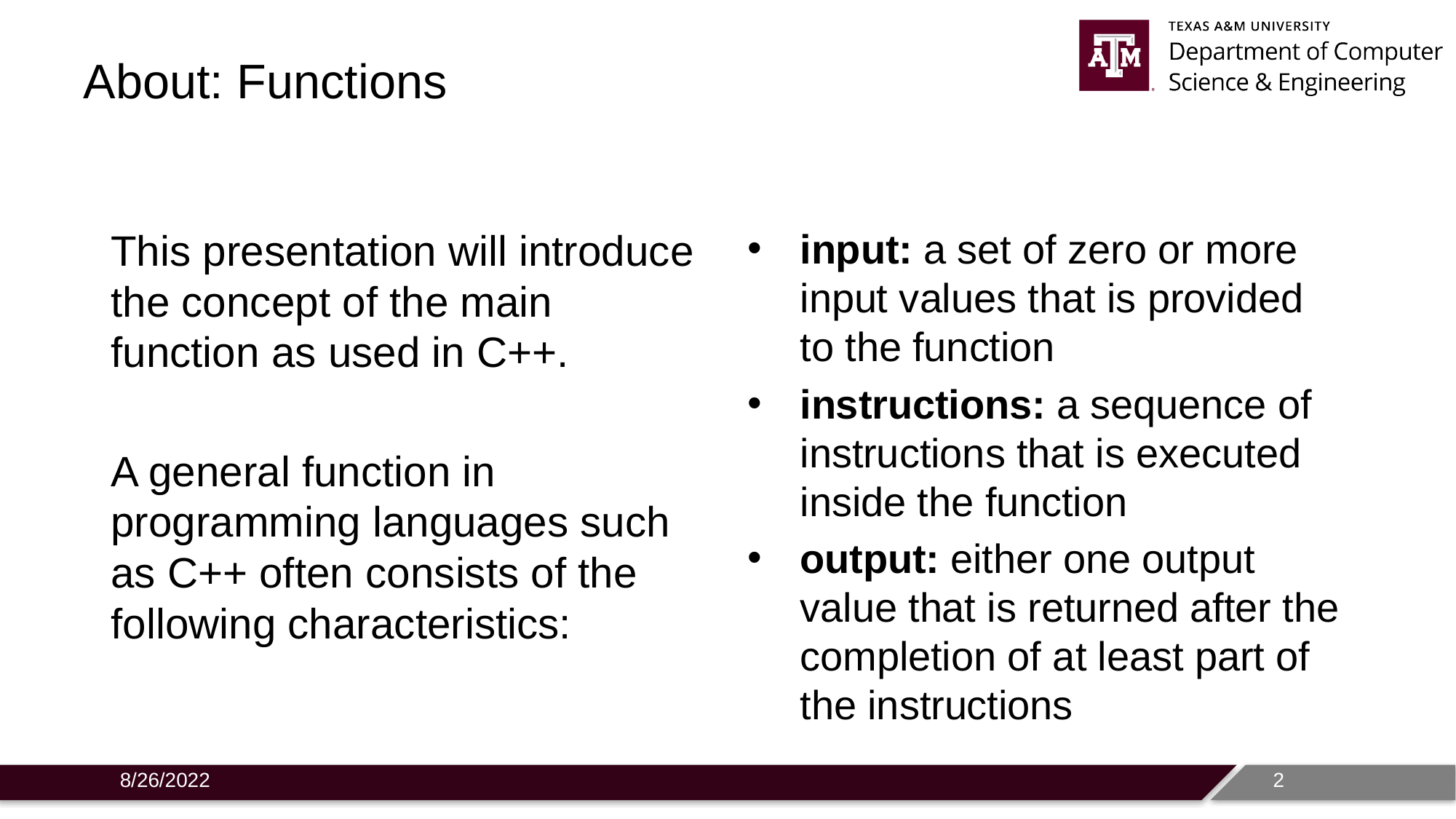

# About: Functions
This presentation will introduce the concept of the main function as used in C++.

A general function in programming languages such as C++ often consists of the following characteristics:
input: a set of zero or more input values that is provided to the function
instructions: a sequence of instructions that is executed inside the function
output: either one output value that is returned after the completion of at least part of the instructions